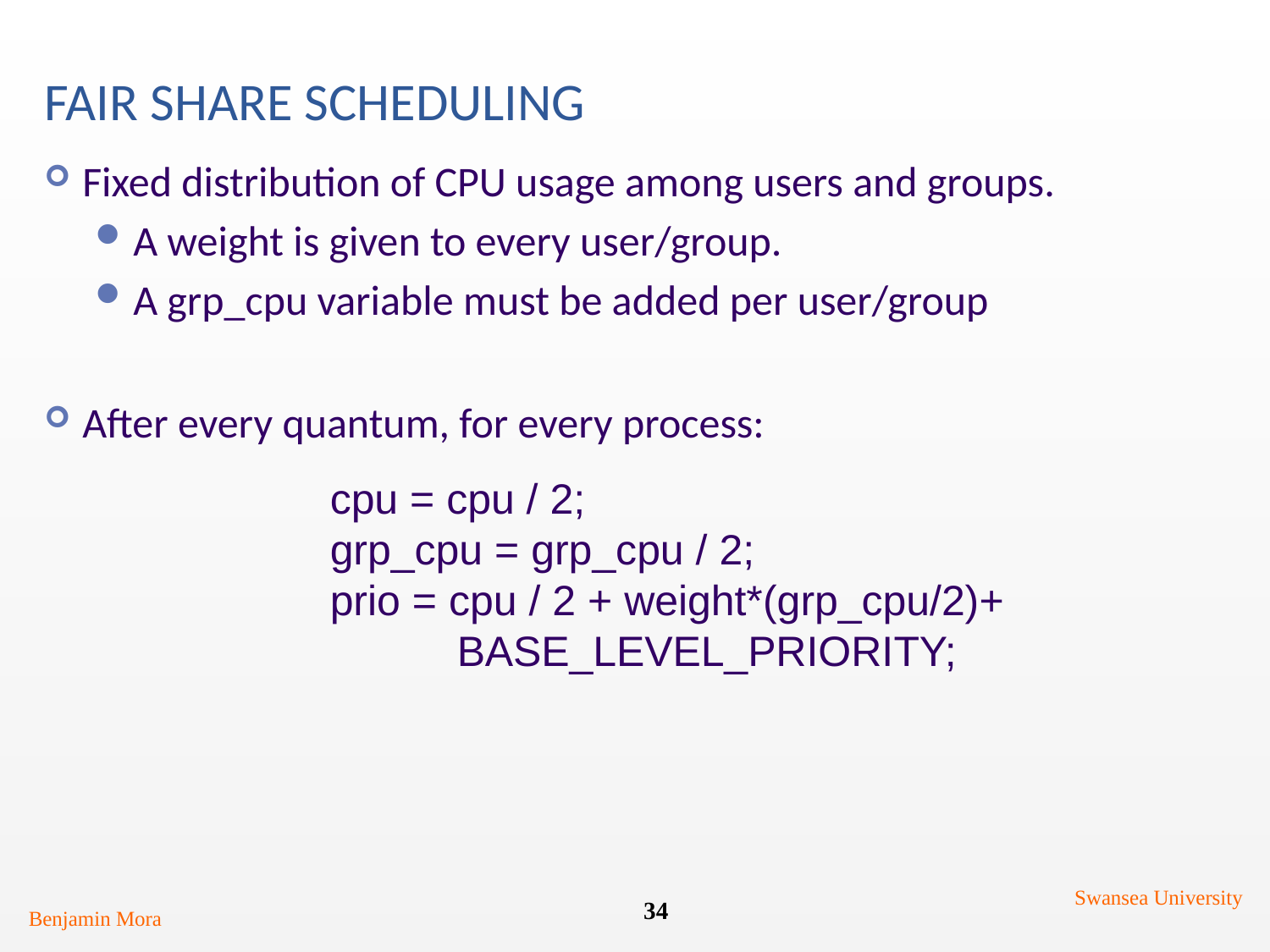

# Fair share scheduling
Fixed distribution of CPU usage among users and groups.
A weight is given to every user/group.
A grp_cpu variable must be added per user/group

After every quantum, for every process:
cpu = cpu / 2;
grp_cpu = grp_cpu / 2;
prio = cpu / 2 + weight*(grp_cpu/2)+          	BASE_LEVEL_PRIORITY;
Swansea University
34
Benjamin Mora